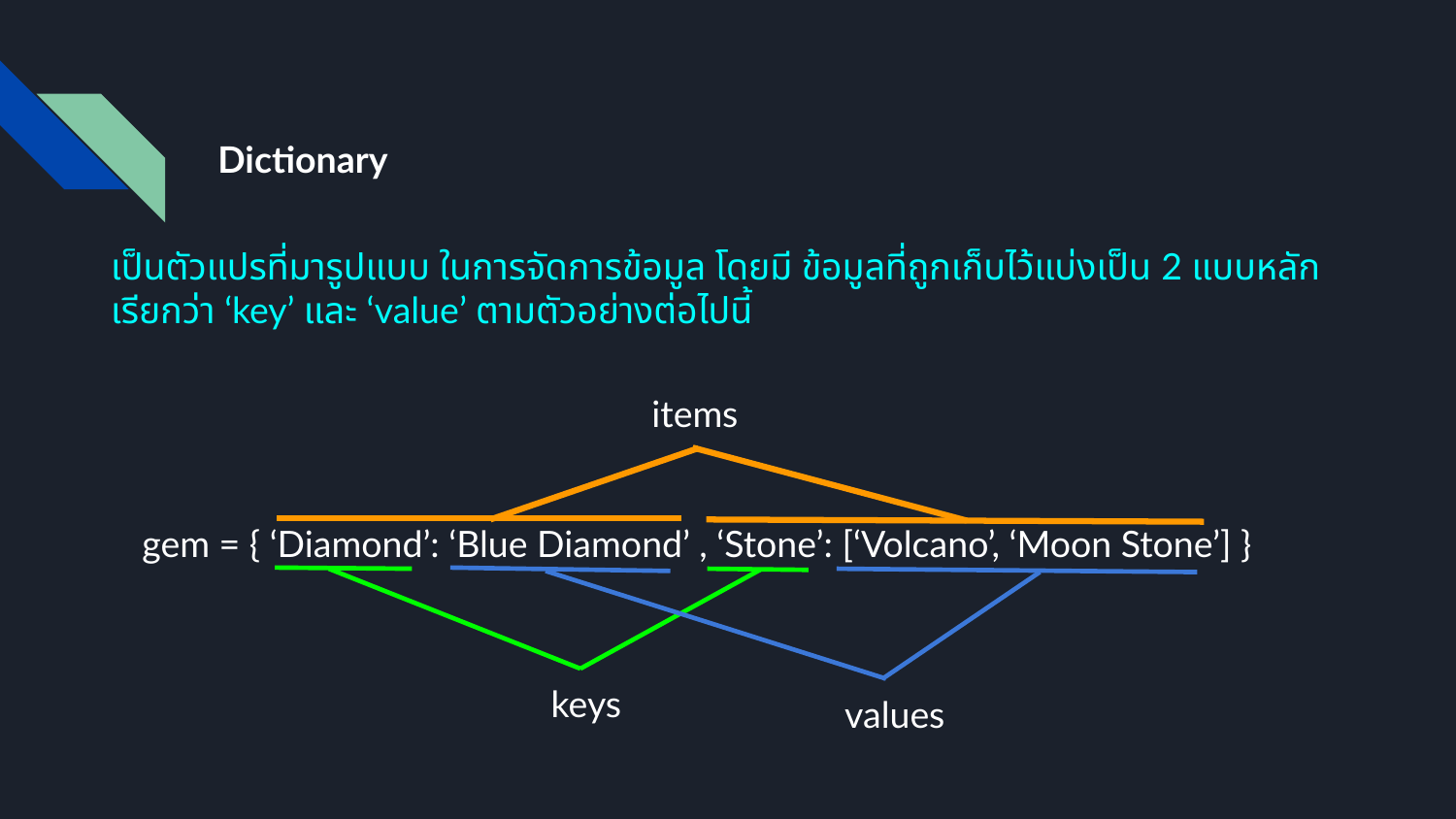

Dictionary

เป็นตัวแปรที่มารูปแบบ ในการจัดการข้อมูล โดยมี ข้อมูลที่ถูกเก็บไว้แบ่งเป็น 2 แบบหลัก
เรียกว่า ‘key’ และ ‘value’ ตามตัวอย่างต่อไปนี้
items
keys
values
gem = { ‘Diamond’: ‘Blue Diamond’ , ‘Stone’: [‘Volcano’, ‘Moon Stone’] }